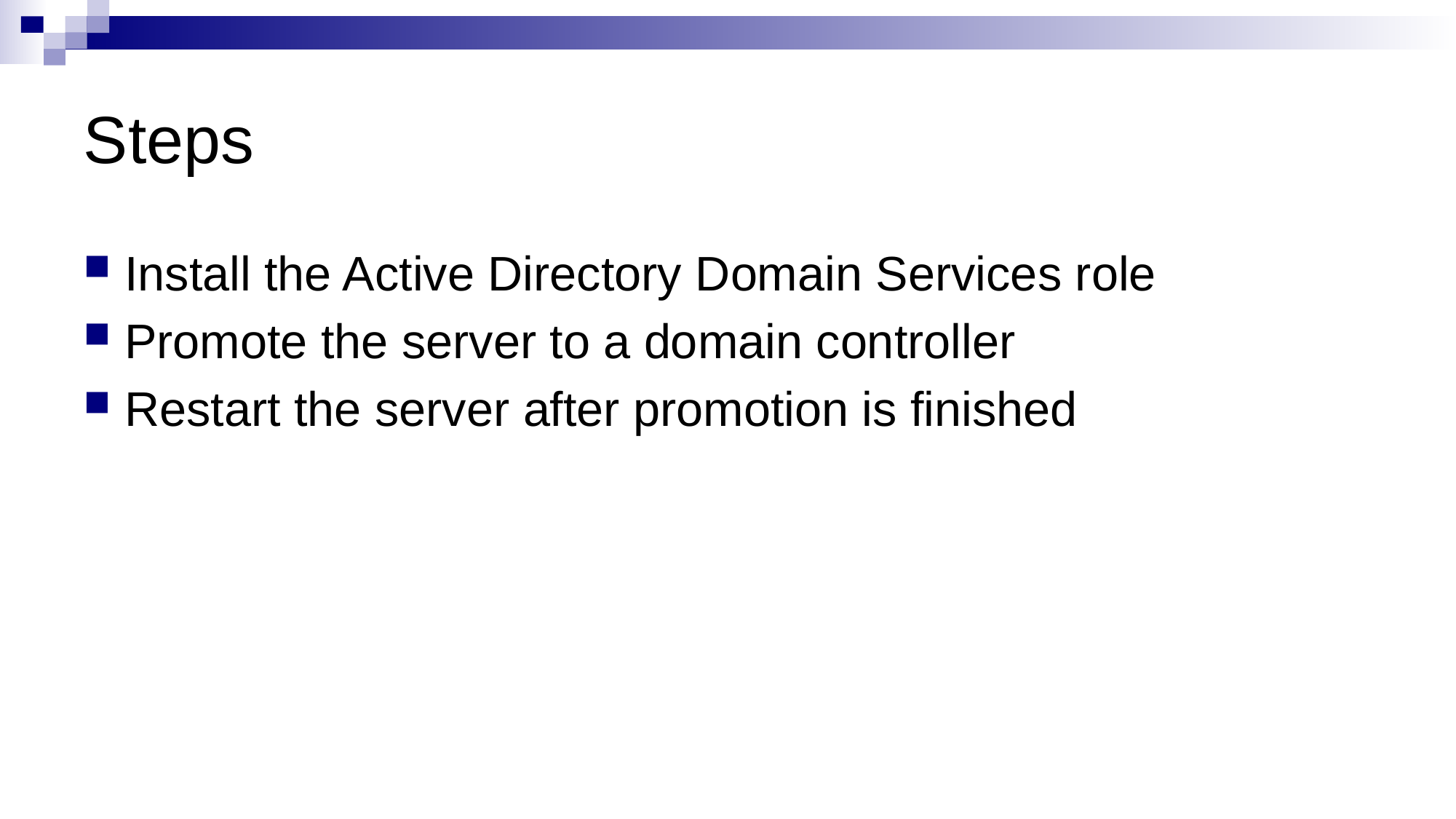

# Steps
Install the Active Directory Domain Services role
Promote the server to a domain controller
Restart the server after promotion is finished